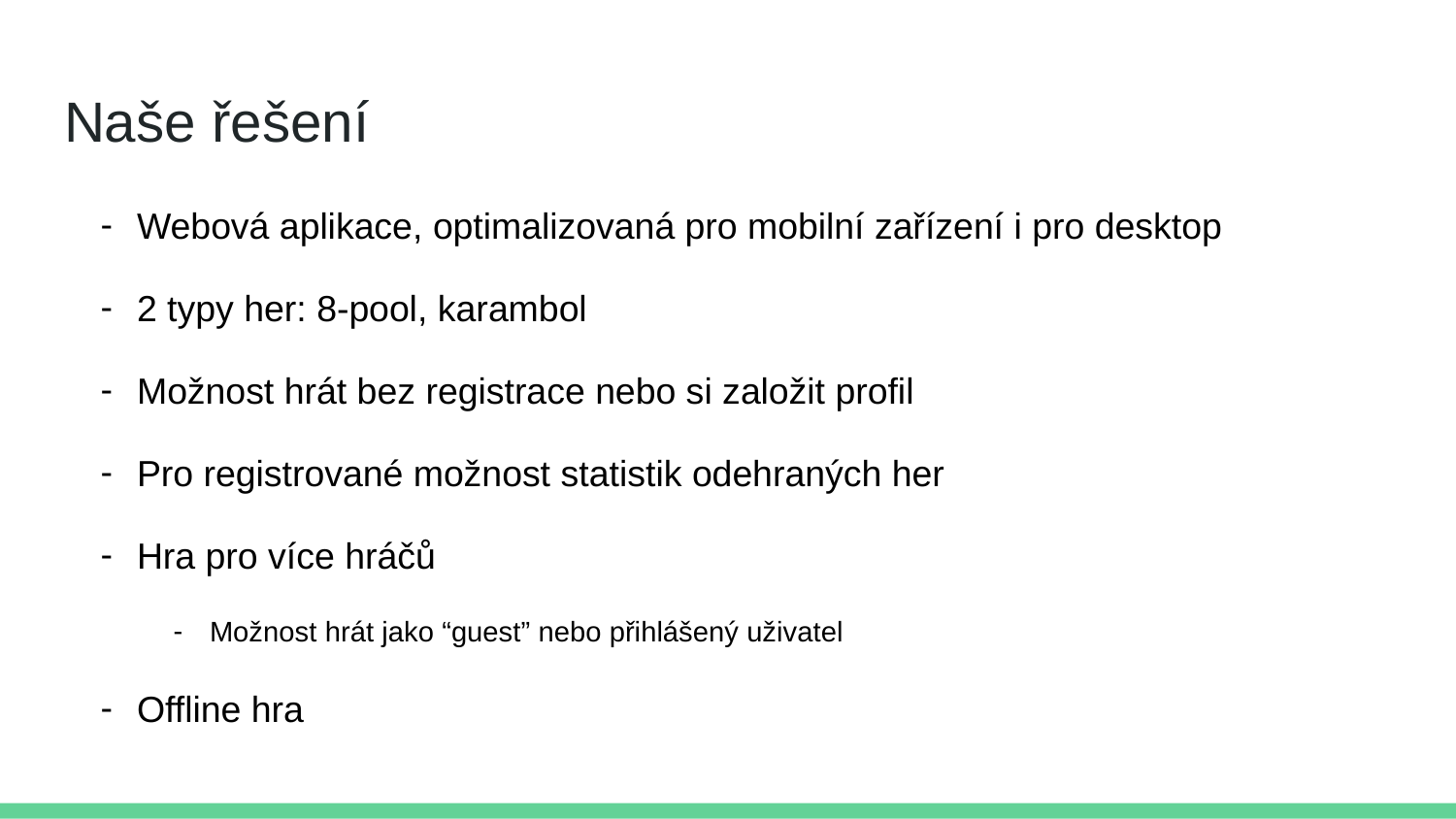

# Naše řešení
Webová aplikace, optimalizovaná pro mobilní zařízení i pro desktop
2 typy her: 8-pool, karambol
Možnost hrát bez registrace nebo si založit profil
Pro registrované možnost statistik odehraných her
Hra pro více hráčů
Možnost hrát jako “guest” nebo přihlášený uživatel
Offline hra